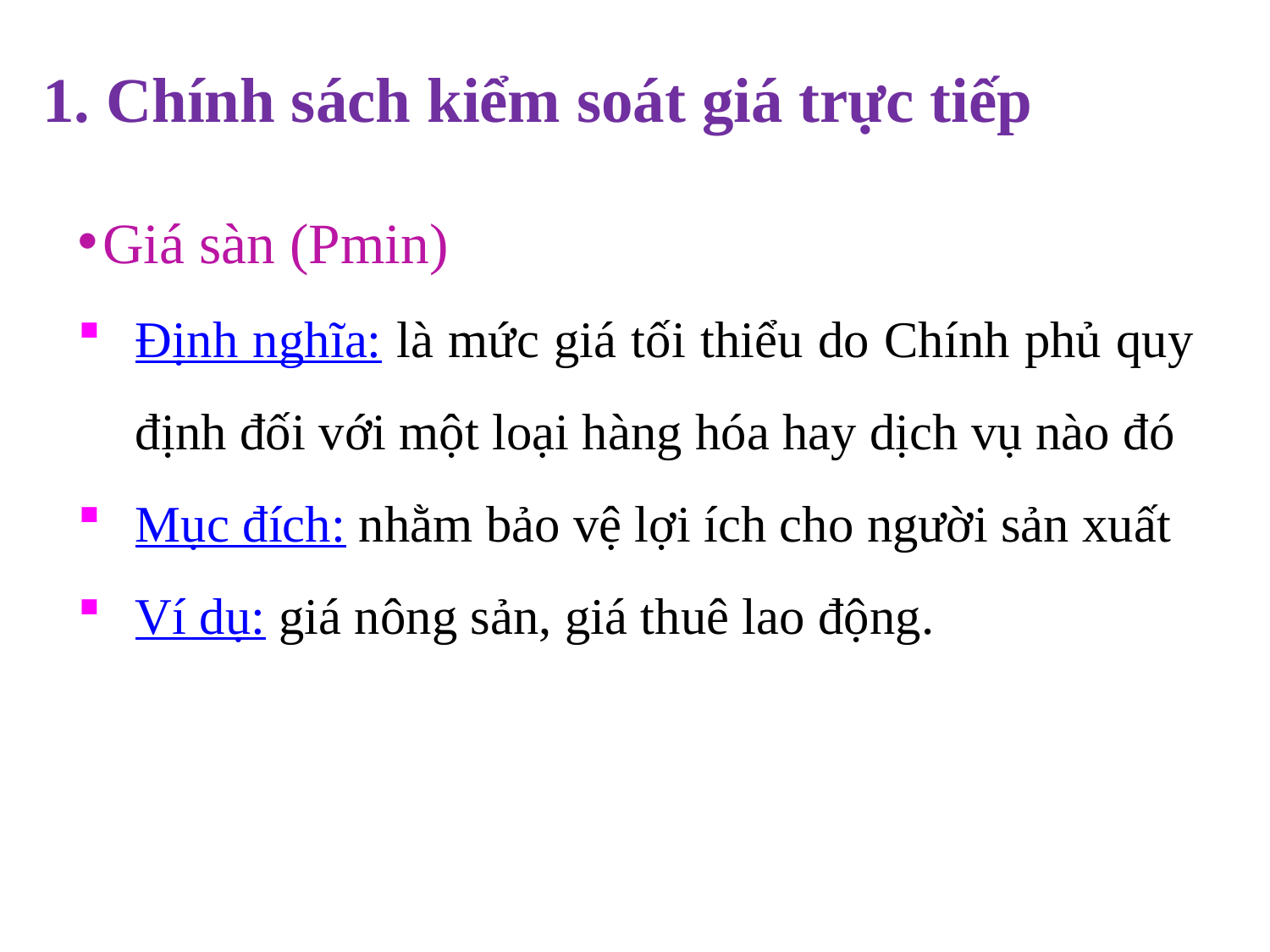

# 1. Chính sách kiểm soát giá trực tiếp
Giá sàn (Pmin)
Định nghĩa: là mức giá tối thiểu do Chính phủ quy định đối với một loại hàng hóa hay dịch vụ nào đó
Mục đích: nhằm bảo vệ lợi ích cho người sản xuất
Ví dụ: giá nông sản, giá thuê lao động.